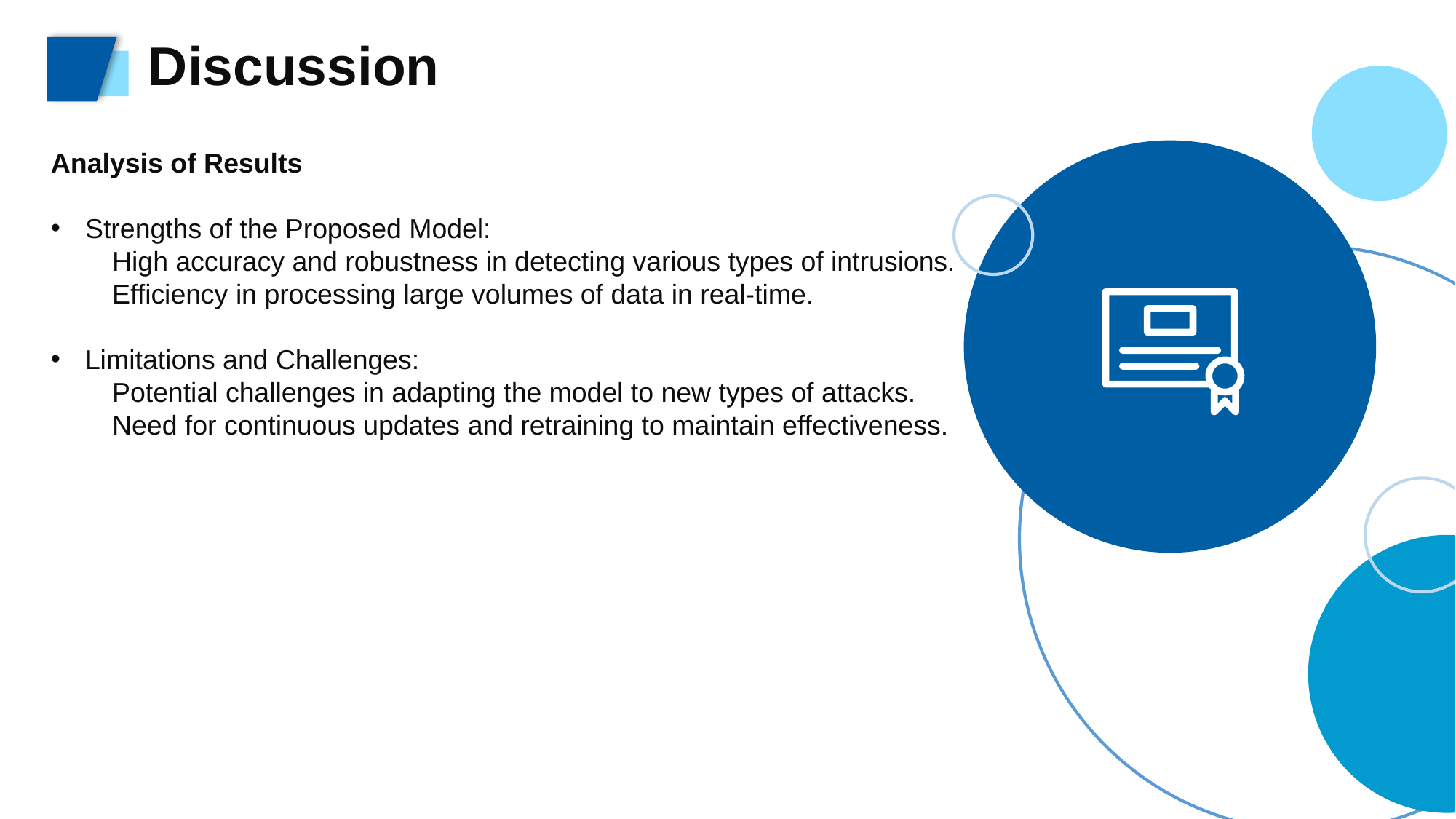

Discussion

Analysis of Results

Strengths of the Proposed Model:
        High accuracy and robustness in detecting various types of intrusions.
        Efficiency in processing large volumes of data in real-time.

Limitations and Challenges:
        Potential challenges in adapting the model to new types of attacks.
        Need for continuous updates and retraining to maintain effectiveness.